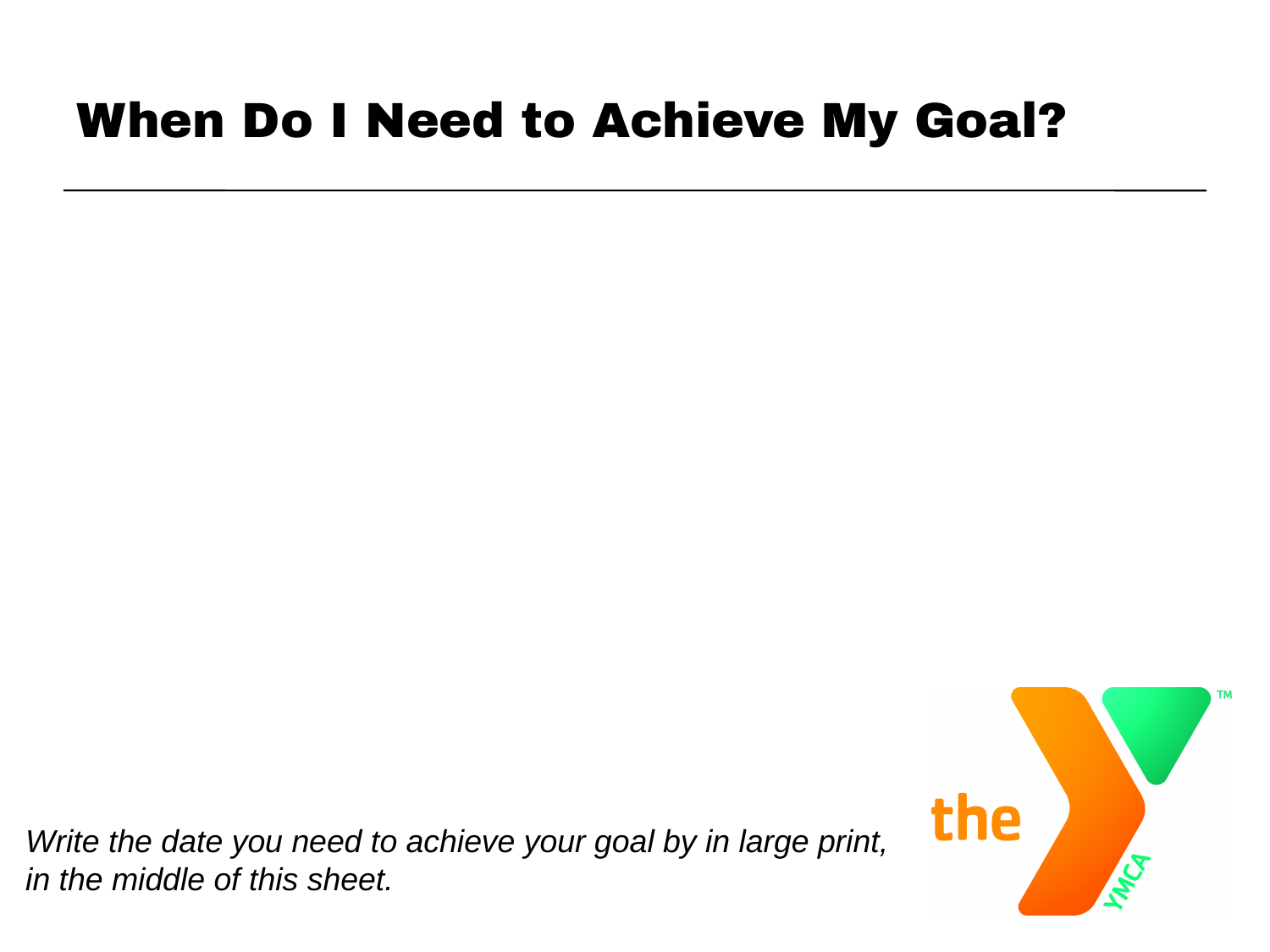

# When Do I Need to Achieve My Goal?
Write the date you need to achieve your goal by in large print,
in the middle of this sheet.